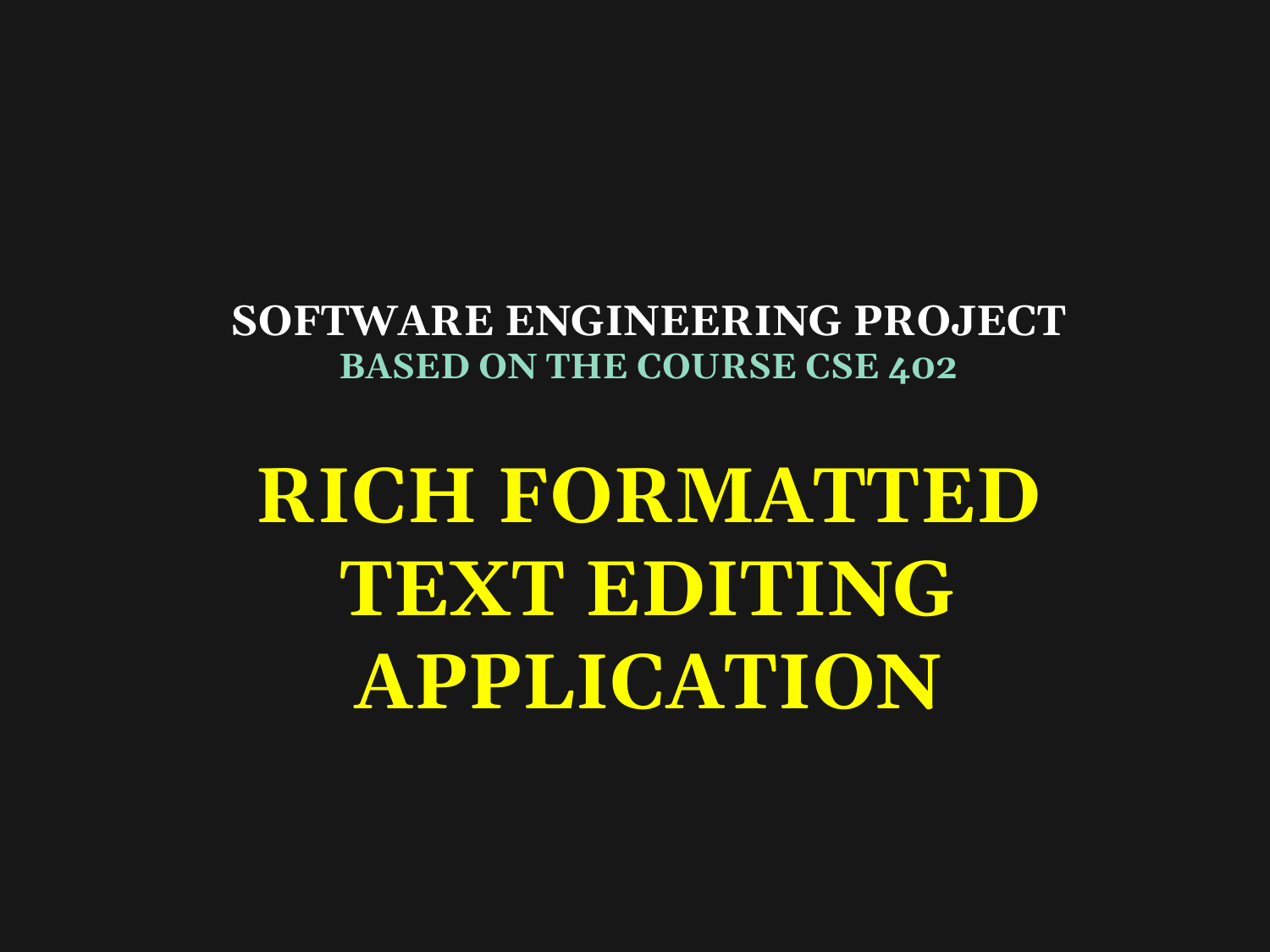

# SOFTWARE ENGINEERING PROJECT BASED ON THE COURSE CSE 402 RICH FORMATTED TEXT EDITING APPLICATION